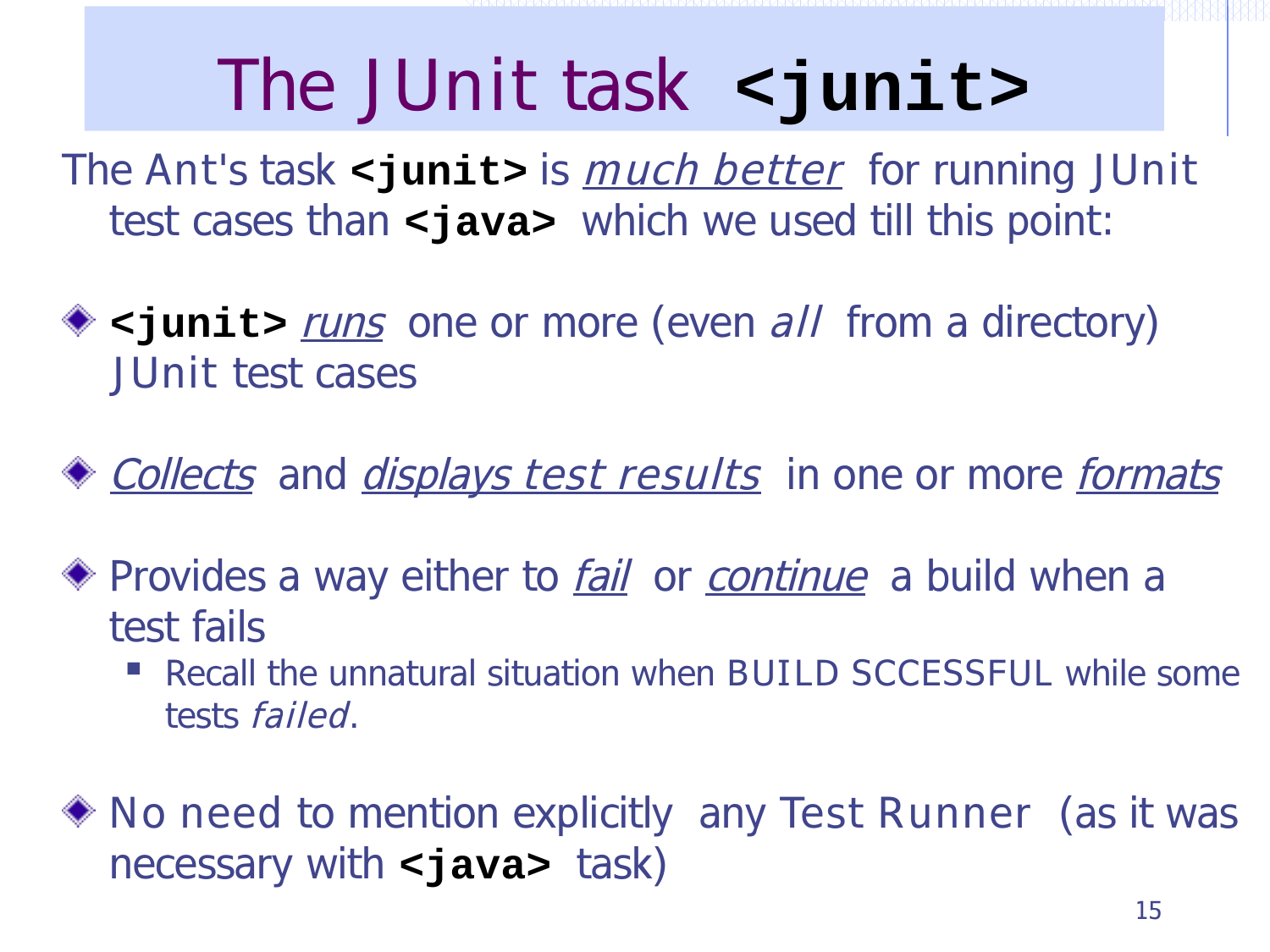

# The JUnit task  <junit>
The Ant's task <junit> is much better  for running JUnit test cases than <java> which we used till this point:

<junit> runs  one or more (even all  from a directory) JUnit test cases

Collects  and displays test results  in one or more formats

Provides a way either to fail  or continue  a build when a test fails
Recall the unnatural situation when BUILD SCCESSFUL while some tests failed.

No need to mention explicitly  any Test Runner (as it was necessary with <java> task)

15